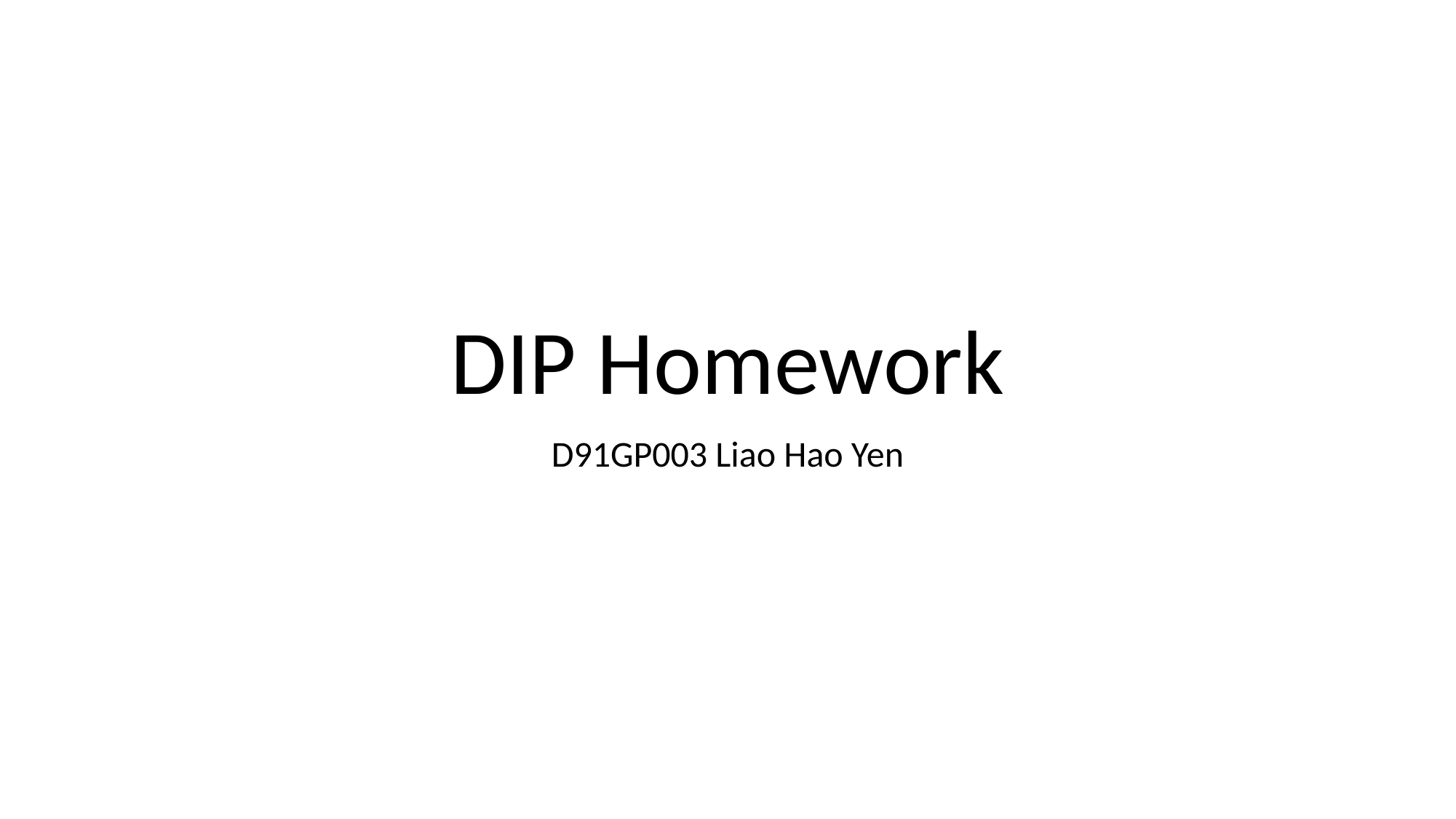

# DIP Homework
D91GP003 Liao Hao Yen